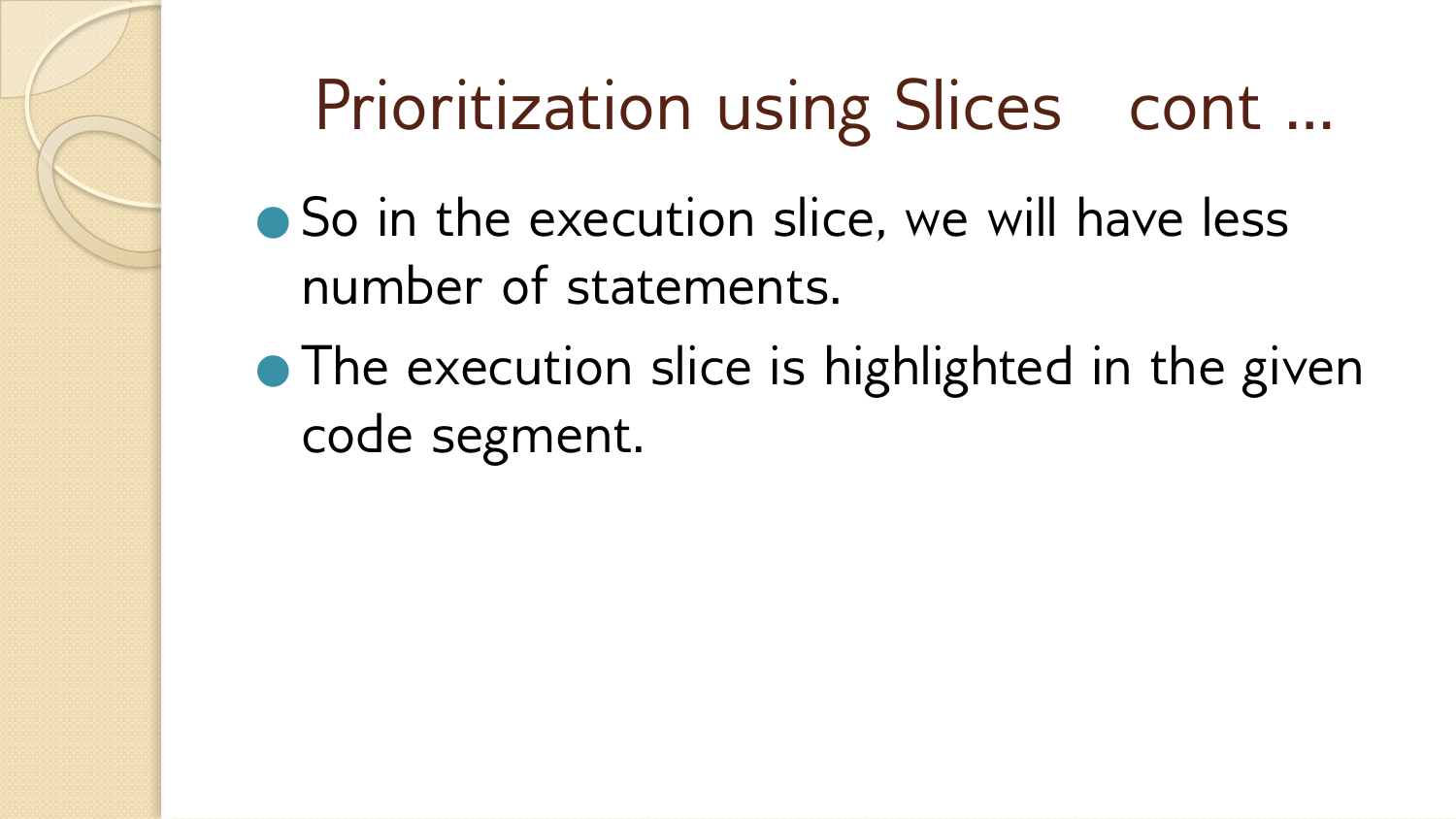

# Prioritization using Slices   cont …
So in the execution slice, we will have less number of statements.
The execution slice is highlighted in the given code segment.